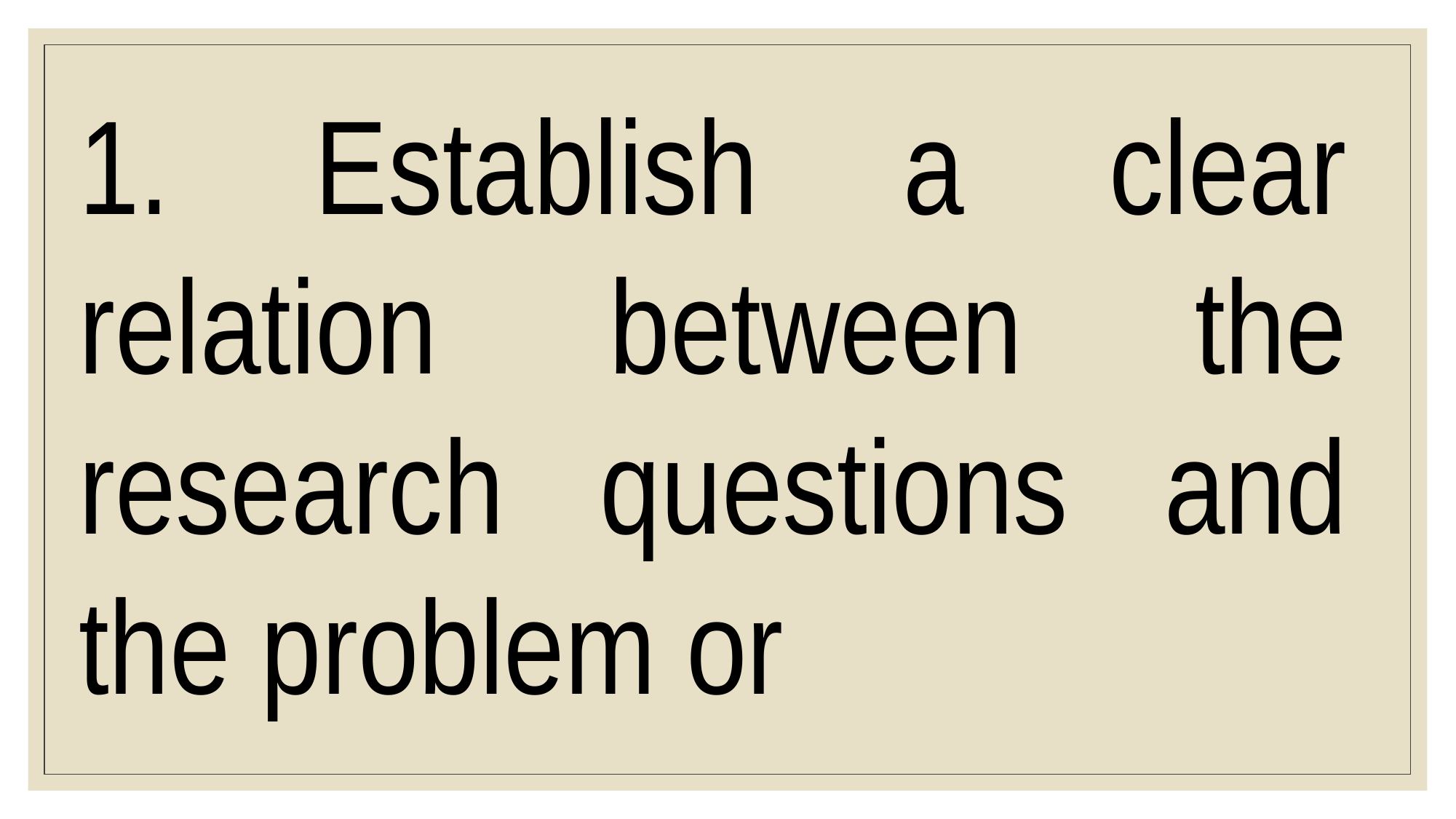

1. Establish a clear relation between the research questions and the problem or